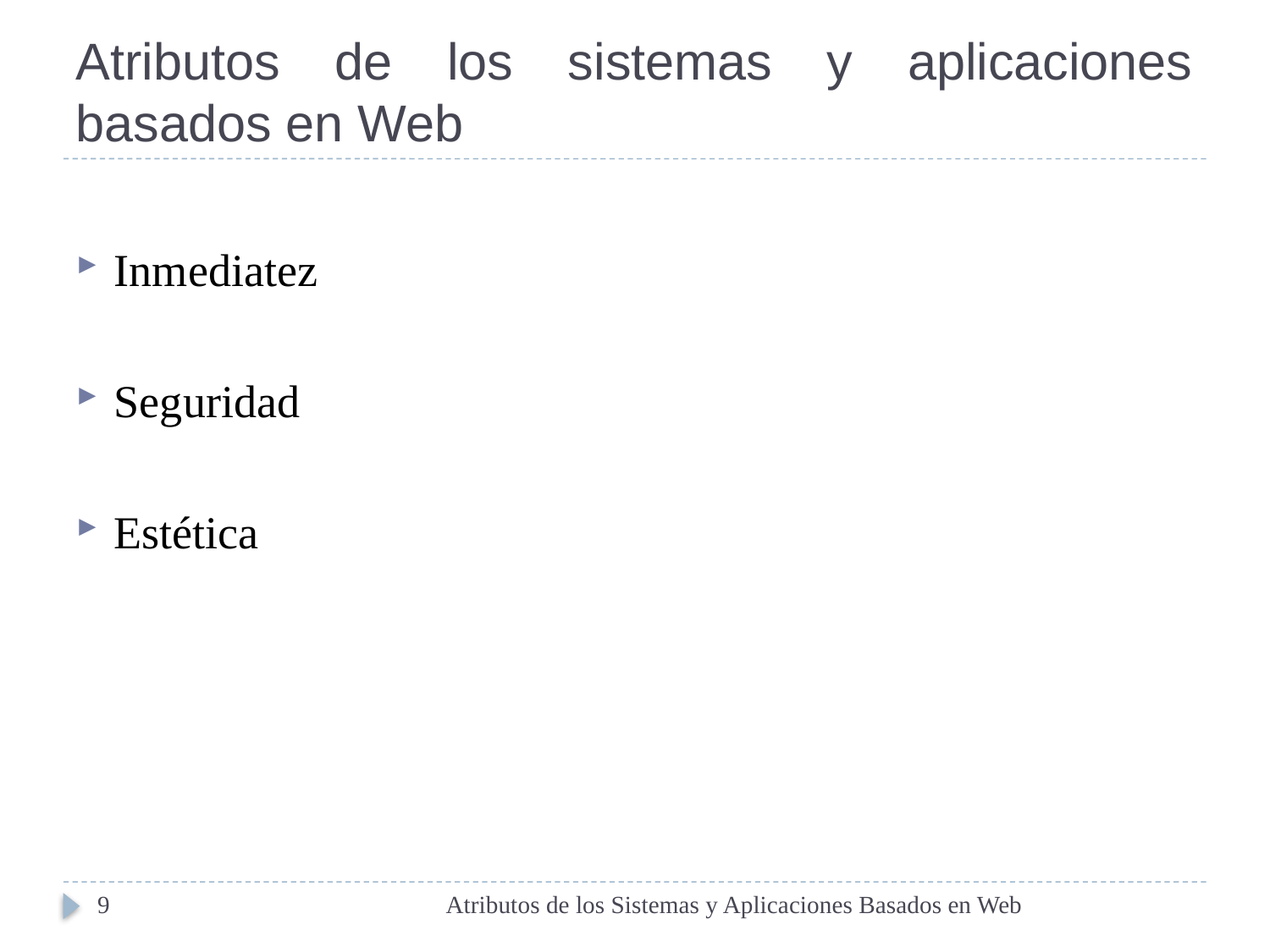

# Atributos de los sistemas y aplicaciones basados en Web

Inmediatez

Seguridad

Estética

9
Atributos de los Sistemas y Aplicaciones Basados en Web